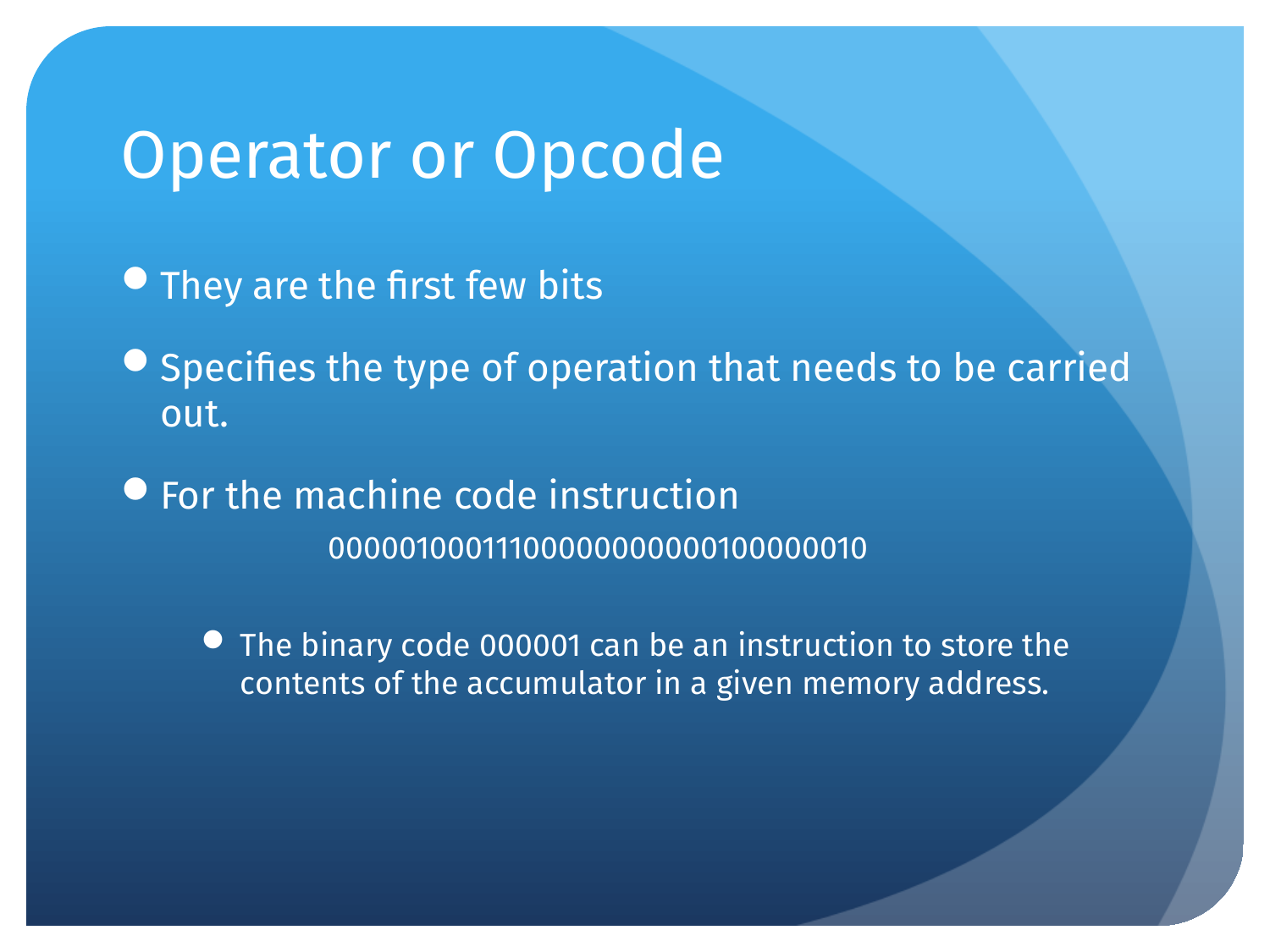

# Operator or Opcode
They are the first few bits
Specifies the type of operation that needs to be carried out.
For the machine code instruction
	00000100011100000000000100000010

The binary code 000001 can be an instruction to store the contents of the accumulator in a given memory address.